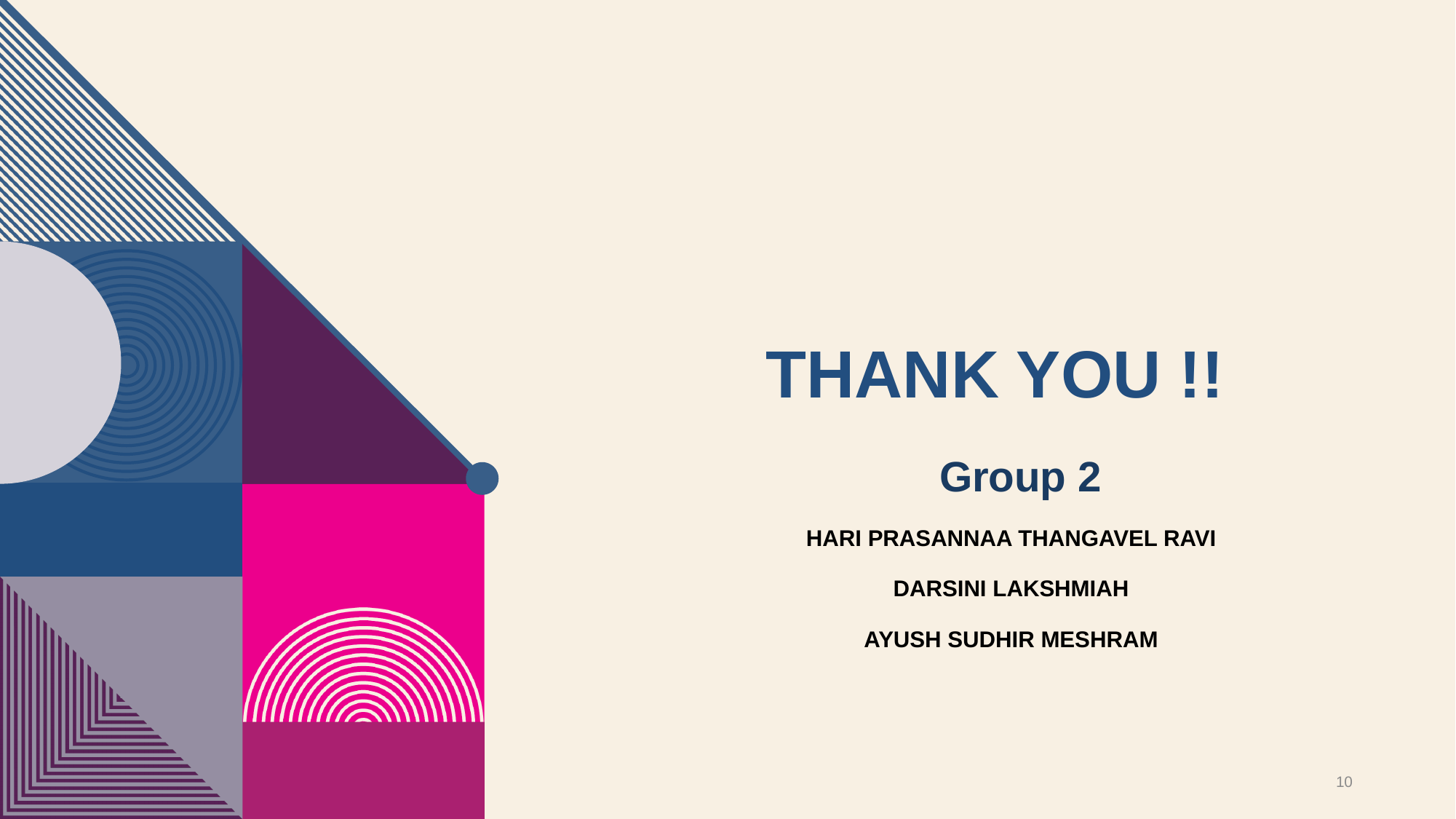

# Thank you !!
                         Group 2
Hari Prasannaa Thangavel Ravi
Darsini Lakshmiah
Ayush Sudhir Meshram

10